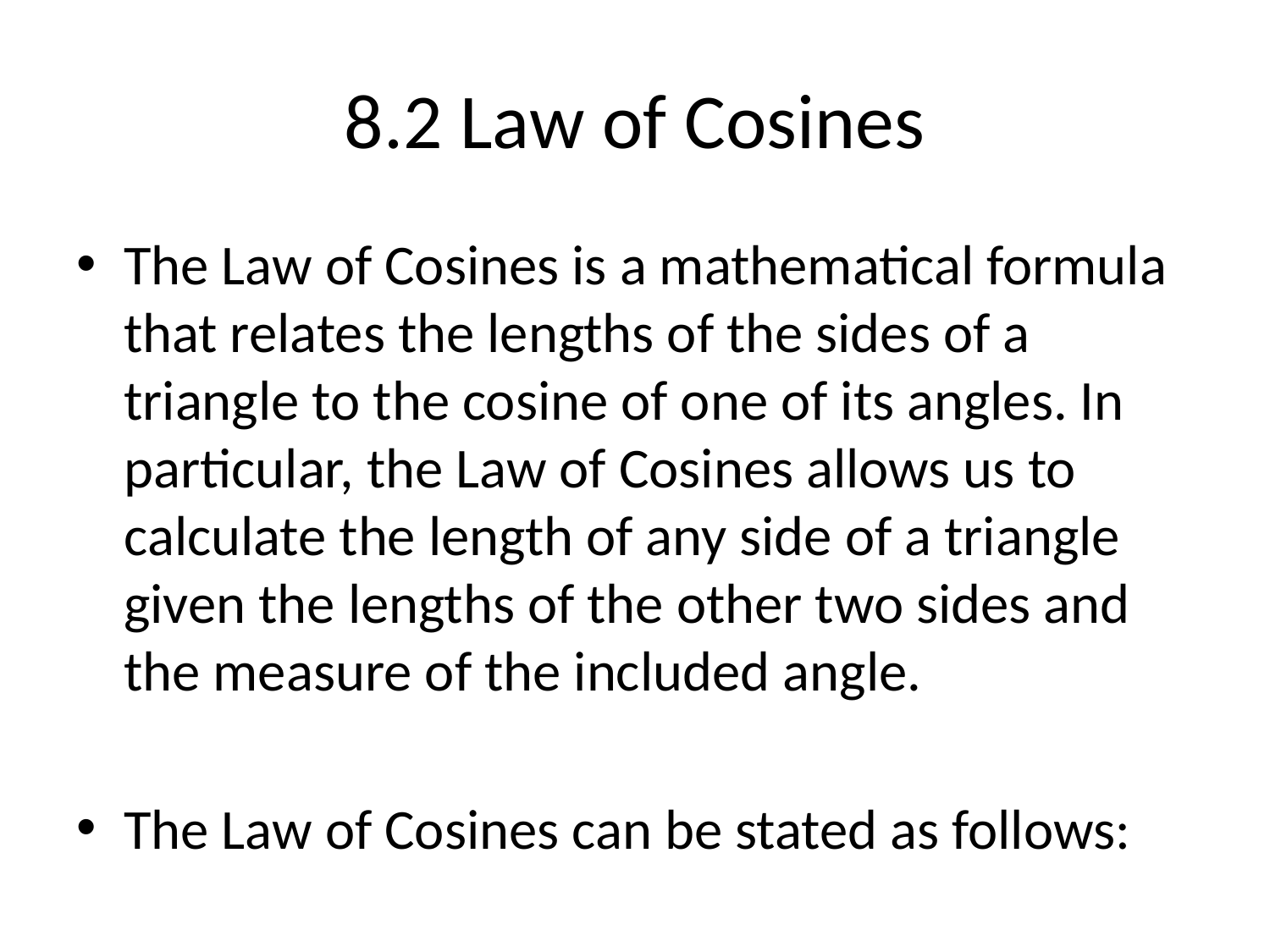

# 8.2 Law of Cosines
The Law of Cosines is a mathematical formula that relates the lengths of the sides of a triangle to the cosine of one of its angles. In particular, the Law of Cosines allows us to calculate the length of any side of a triangle given the lengths of the other two sides and the measure of the included angle.

The Law of Cosines can be stated as follows:

c^2 = a^2 + b^2 - 2ab * cos(C)

where c represents the length of the side opposite to angle C, a and b represent the lengths of the other two sides, and C represents the measure of angle C in the triangle.

The formula can also be rearranged to solve for the measure of an angle in a triangle if the lengths of the sides are known:

cos(C) = (a^2 + b^2 - c^2) / (2ab)

This formula is particularly useful in solving triangles that are not right-angled, meaning they do not have a 90-degree angle. In such cases, the Law of Cosines provides a method to determine the lengths of the sides and the measures of the angles.

It is important to note that the Law of Cosines is a generalization of the Pythagorean theorem, which is a special case when the triangle is right-angled. In a right-angled triangle, one of the angles is 90 degrees, and the Law of Cosines reduces to the familiar a^2 + b^2 = c^2 formula.

The Law of Cosines is widely applied in various fields such as geometry, trigonometry, physics, and engineering. It allows for the calculation of distances, angles, and sides of triangles in situations where the Pythagorean theorem alone would not suffice.